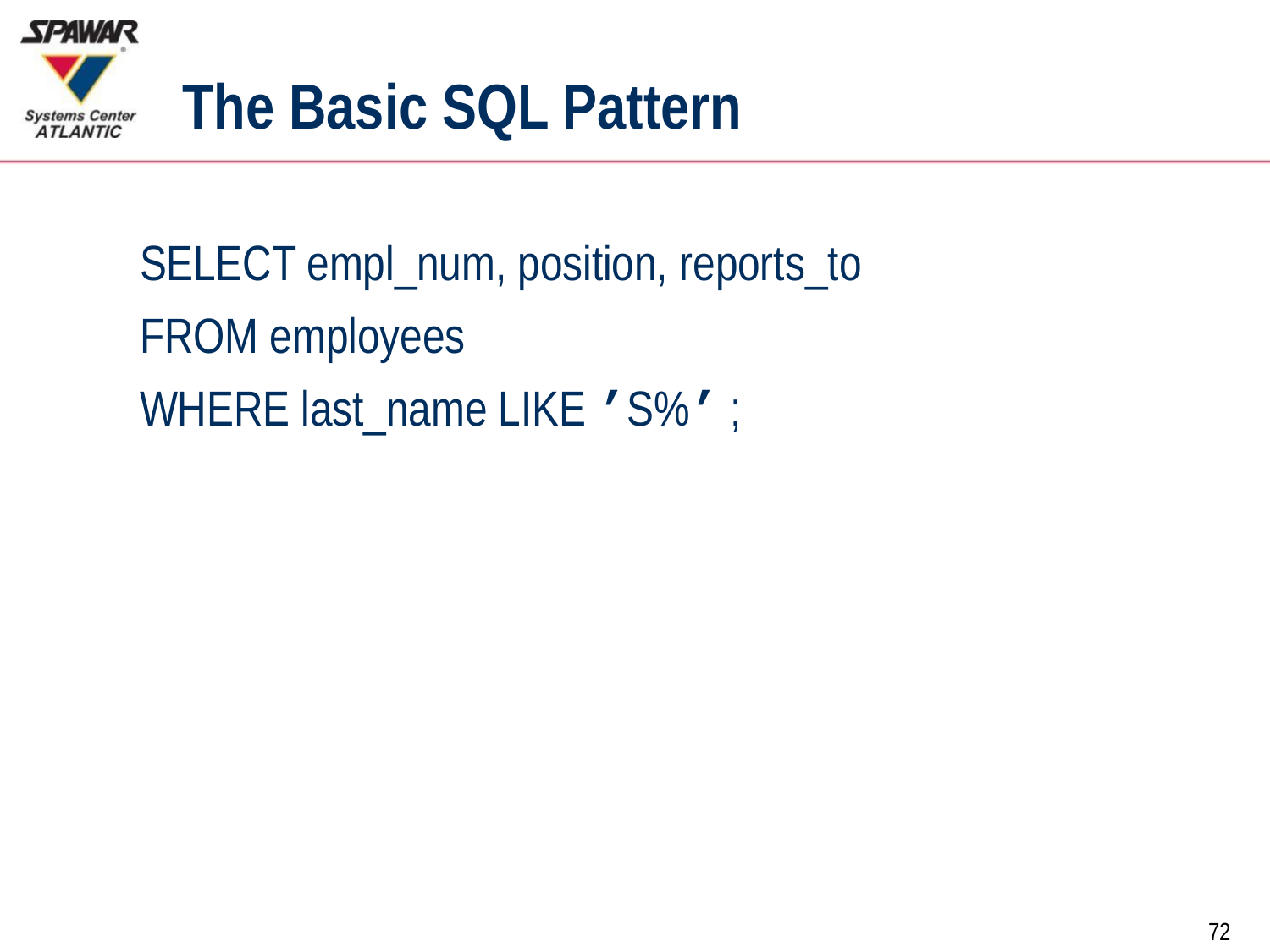

# The Basic SQL Pattern
SELECT empl_num, position, reports_to
FROM employees
WHERE last_name LIKE ’S%’ ;